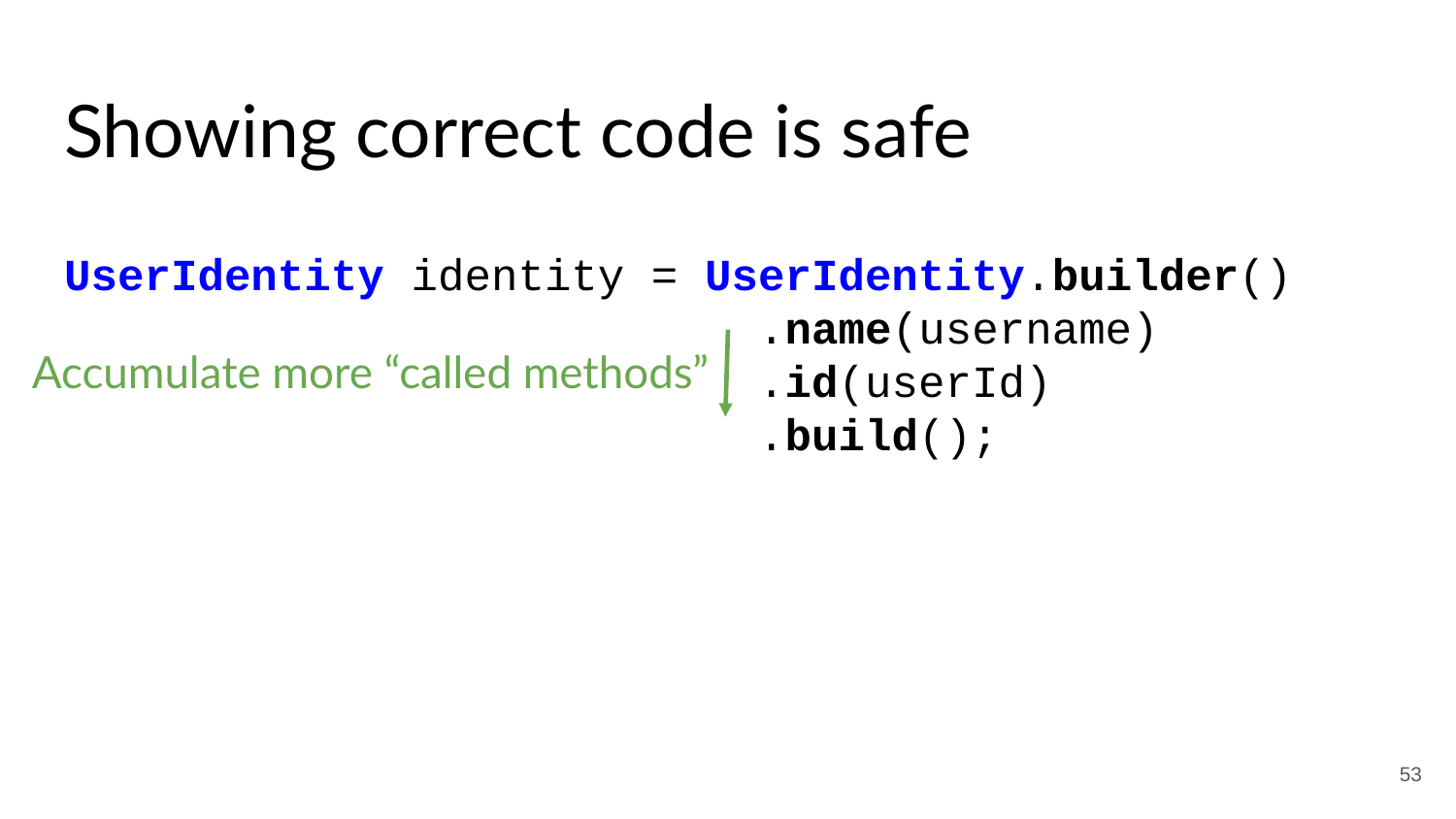

# Showing correct code is safe
UserIdentity identity = UserIdentity.builder()
                          .name(username)
                          .id(userId)
                          .build();
Accumulate more “called methods”
53